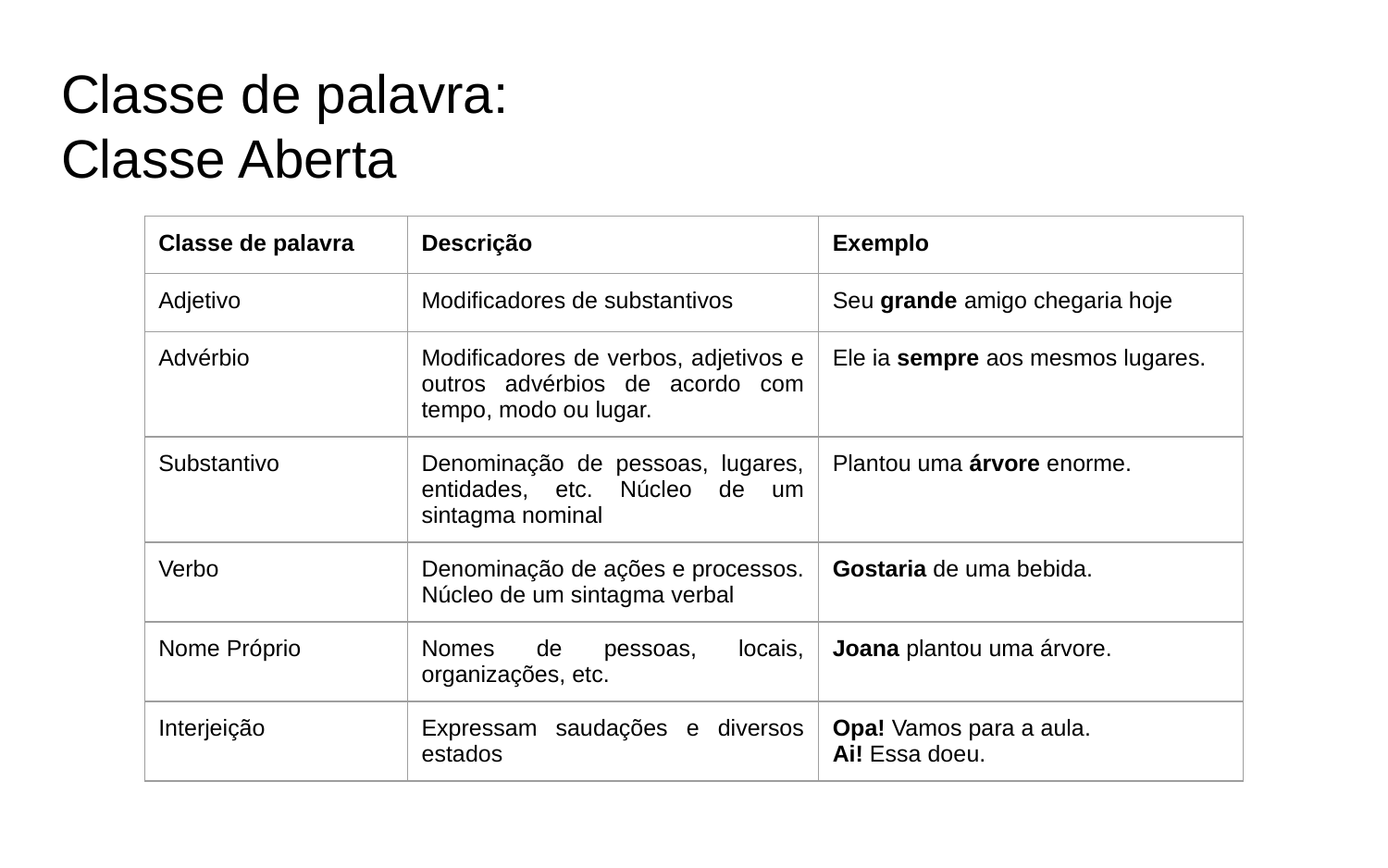

# Classe de palavra:
Classe Aberta
| Classe de palavra | Descrição | Exemplo |
| --- | --- | --- |
| Adjetivo | Modificadores de substantivos | Seu grande amigo chegaria hoje |
| Advérbio | Modificadores de verbos, adjetivos e outros advérbios de acordo com tempo, modo ou lugar. | Ele ia sempre aos mesmos lugares. |
| Substantivo | Denominação de pessoas, lugares, entidades, etc. Núcleo de um sintagma nominal | Plantou uma árvore enorme. |
| Verbo | Denominação de ações e processos. Núcleo de um sintagma verbal | Gostaria de uma bebida. |
| Nome Próprio | Nomes de pessoas, locais, organizações, etc. | Joana plantou uma árvore. |
| Interjeição | Expressam saudações e diversos estados | Opa! Vamos para a aula. Ai! Essa doeu. |